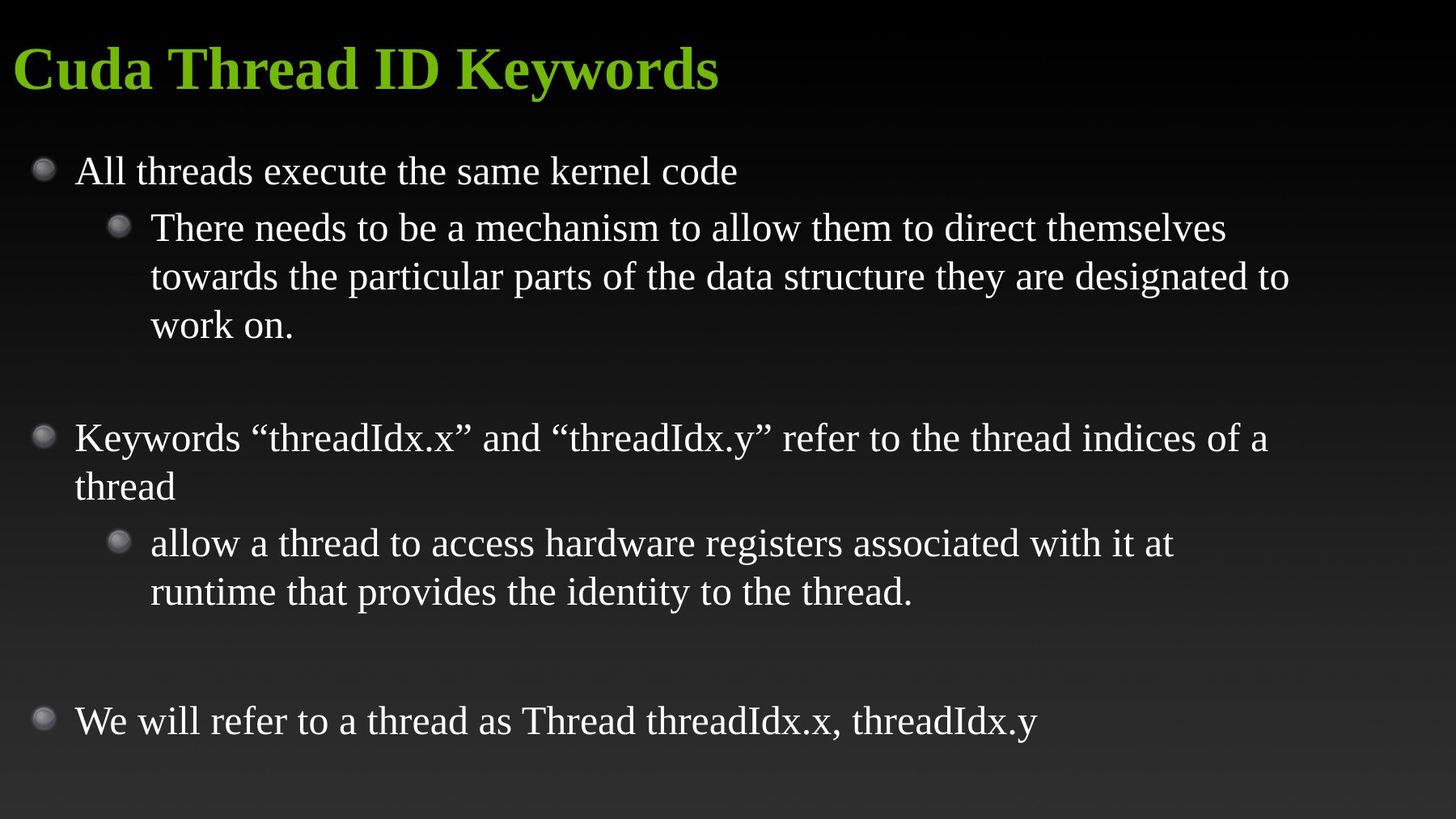

Cuda Thread ID Keywords
All threads execute the same kernel code
There needs to be a mechanism to allow them to direct themselves towards the particular parts of the data structure they are designated to work on.

Keywords “threadIdx.x” and “threadIdx.y” refer to the thread indices of a thread
allow a thread to access hardware registers associated with it at runtime that provides the identity to the thread.

We will refer to a thread as Thread threadIdx.x, threadIdx.y